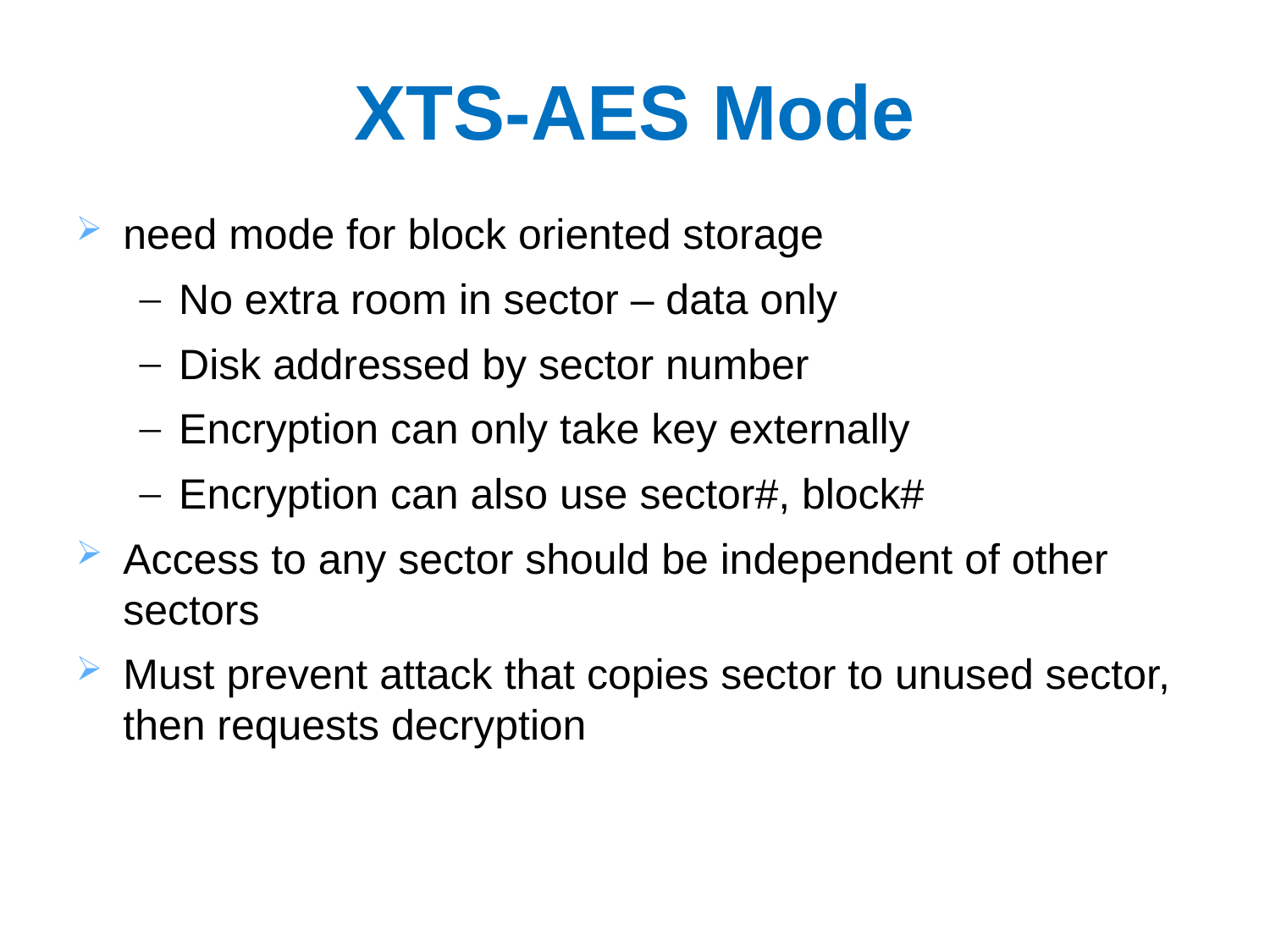

XTS-AES Mode
need mode for block oriented storage
No extra room in sector – data only
Disk addressed by sector number
Encryption can only take key externally
Encryption can also use sector#, block#
Access to any sector should be independent of other sectors
Must prevent attack that copies sector to unused sector, then requests decryption